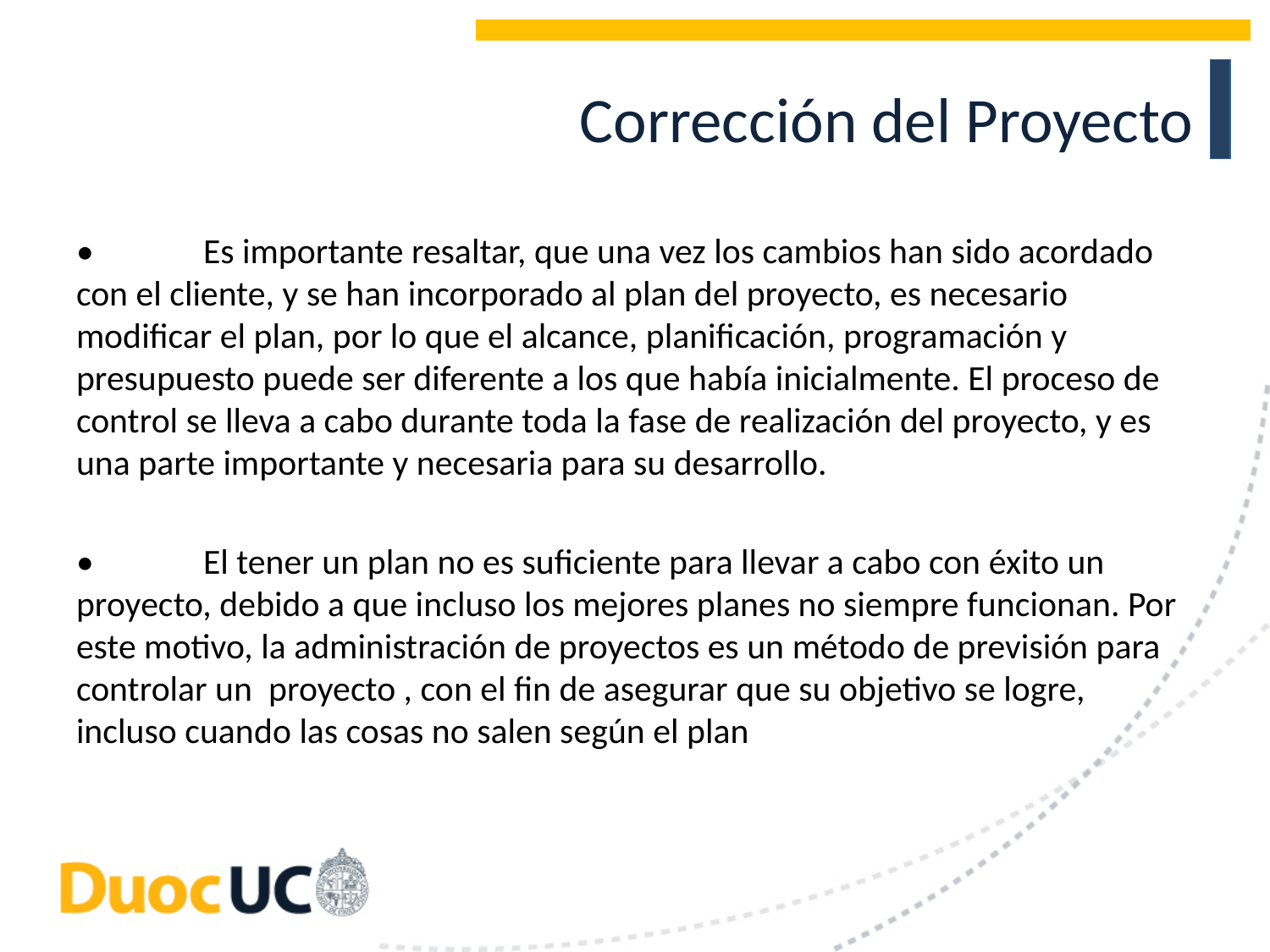

# Corrección del Proyecto
•	Es importante resaltar, que una vez los cambios han sido acordado con el cliente, y se han incorporado al plan del proyecto, es necesario modificar el plan, por lo que el alcance, planificación, programación y presupuesto puede ser diferente a los que había inicialmente. El proceso de control se lleva a cabo durante toda la fase de realización del proyecto, y es una parte importante y necesaria para su desarrollo.

•	El tener un plan no es suficiente para llevar a cabo con éxito un proyecto, debido a que incluso los mejores planes no siempre funcionan. Por este motivo, la administración de proyectos es un método de previsión para controlar un  proyecto , con el fin de asegurar que su objetivo se logre, incluso cuando las cosas no salen según el plan